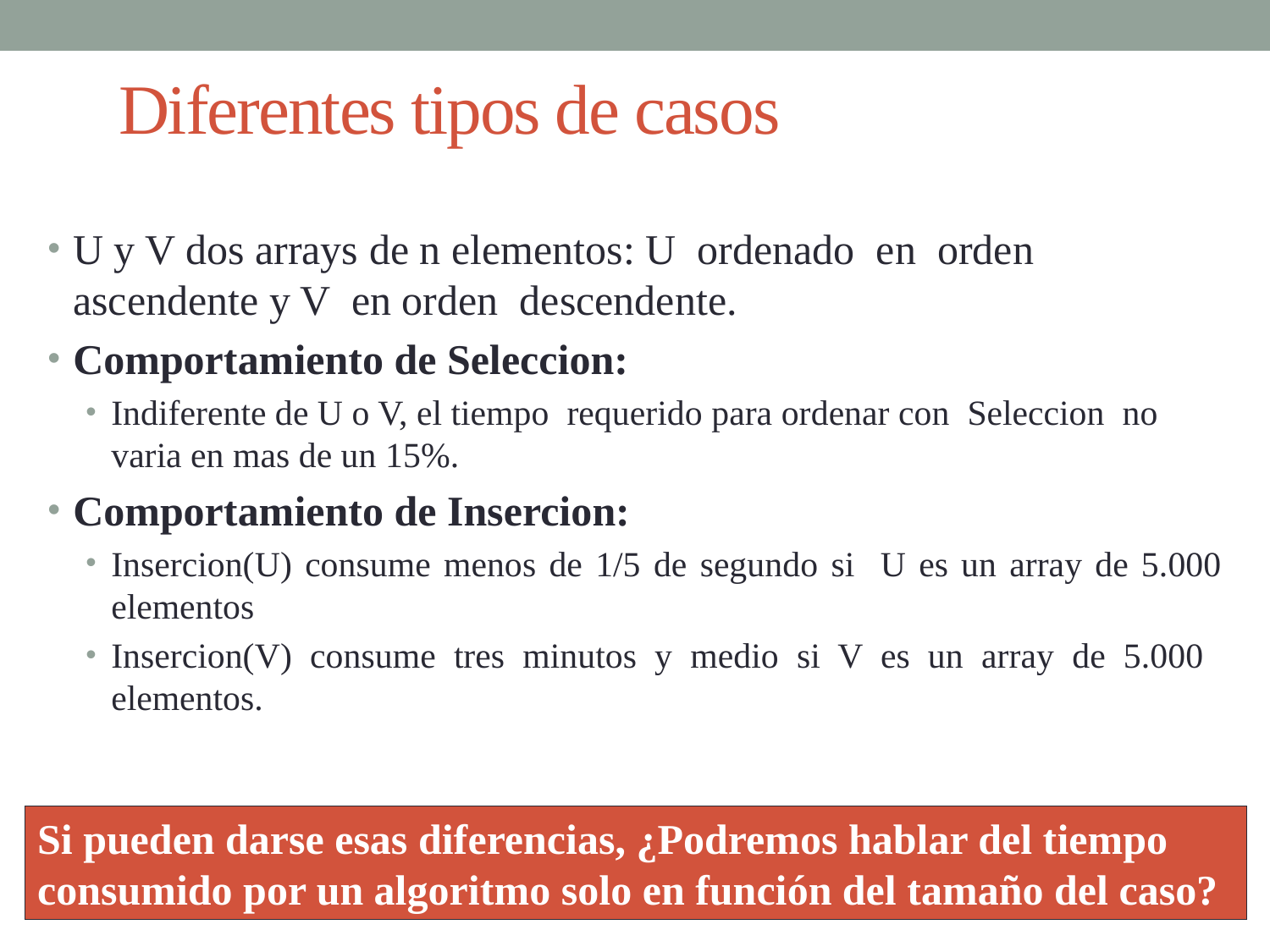

# Diferentes tipos de casos
U y V dos arrays de n elementos: U  ordenado  en  orden ascendente y V  en orden  descendente.
Comportamiento de Seleccion:
Indiferente de U o V, el tiempo  requerido para ordenar con  Seleccion  no varia en mas de un 15%.
Comportamiento de Insercion:
Insercion(U) consume menos de 1/5 de segundo si  U es un array de 5.000 elementos
Insercion(V) consume tres minutos y medio si V es un array de 5.000  elementos.
Si pueden darse esas diferencias, ¿Podremos hablar del tiempo consumido por un algoritmo solo en función del tamaño del caso?